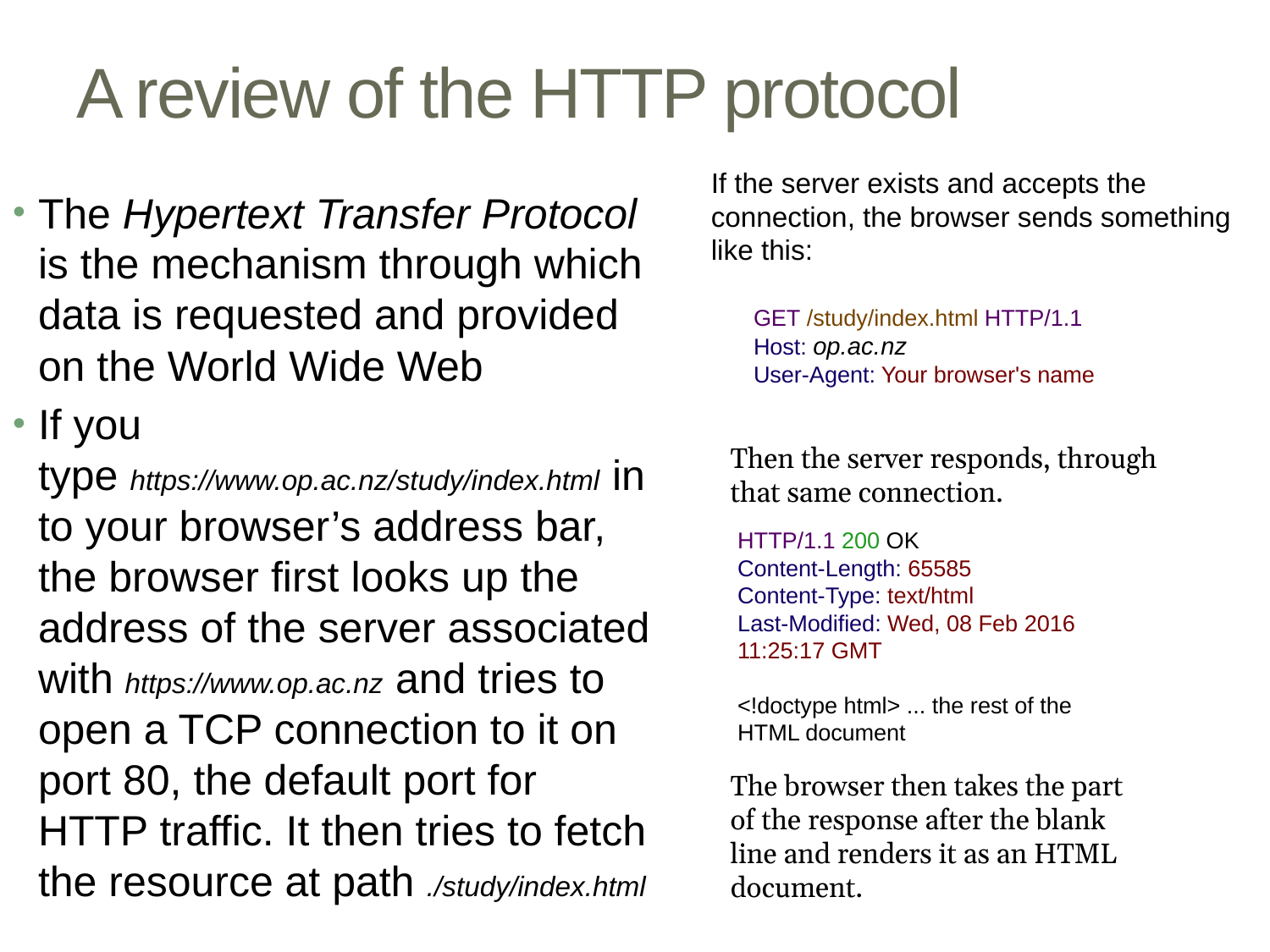

# A review of the HTTP protocol
If the server exists and accepts the connection, the browser sends something like this:
The Hypertext Transfer Protocol is the mechanism through which data is requested and provided on the World Wide Web
If you type https://www.op.ac.nz/study/index.html into your browser’s address bar, the browser first looks up the address of the server associated with https://www.op.ac.nz and tries to open a TCP connection to it on port 80, the default port for HTTP traffic. It then tries to fetch the resource at path ./study/index.html
GET /study/index.html HTTP/1.1
Host: op.ac.nz
User-Agent: Your browser's name
Then the server responds, through that same connection.
HTTP/1.1 200 OK
Content-Length: 65585
Content-Type: text/html
Last-Modified: Wed, 08 Feb 2016 11:25:17 GMT

<!doctype html> ... the rest of the HTML document
The browser then takes the part of the response after the blank line and renders it as an HTML document.